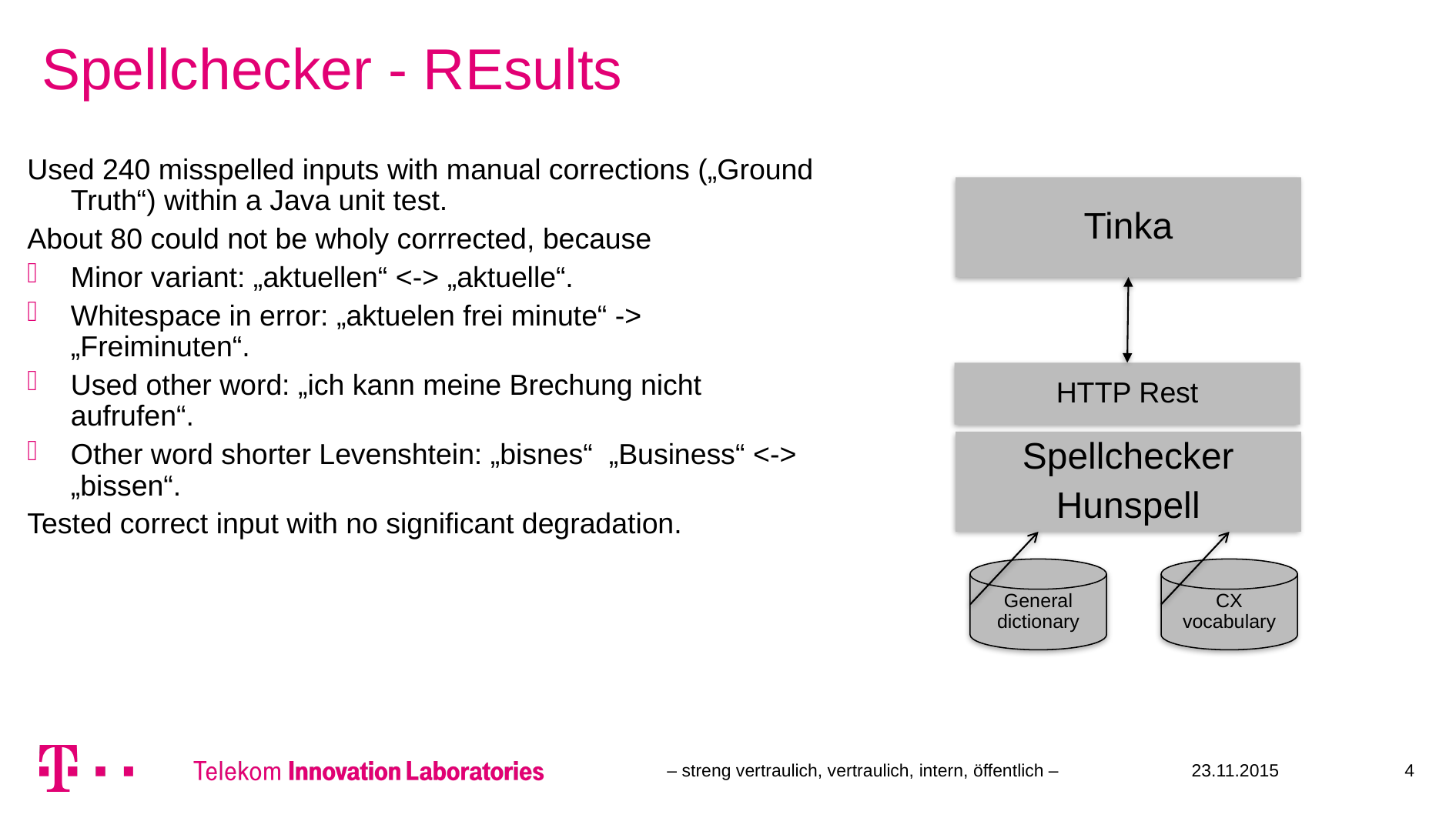

# Spellchecker - REsults
Used 240 misspelled inputs with manual corrections („Ground Truth“) within a Java unit test.
About 80 could not be wholy corrrected, because
Minor variant: „aktuellen“ <-> „aktuelle“.
Whitespace in error: „aktuelen frei minute“ -> „Freiminuten“.
Used other word: „ich kann meine Brechung nicht aufrufen“.
Other word shorter Levenshtein: „bisnes“  „Business“ <-> „bissen“.
Tested correct input with no significant degradation.
Tinka
HTTP Rest
Spellchecker
Hunspell
General dictionary
CX vocabulary
– streng vertraulich, vertraulich, intern, öffentlich –
23.11.2015
4